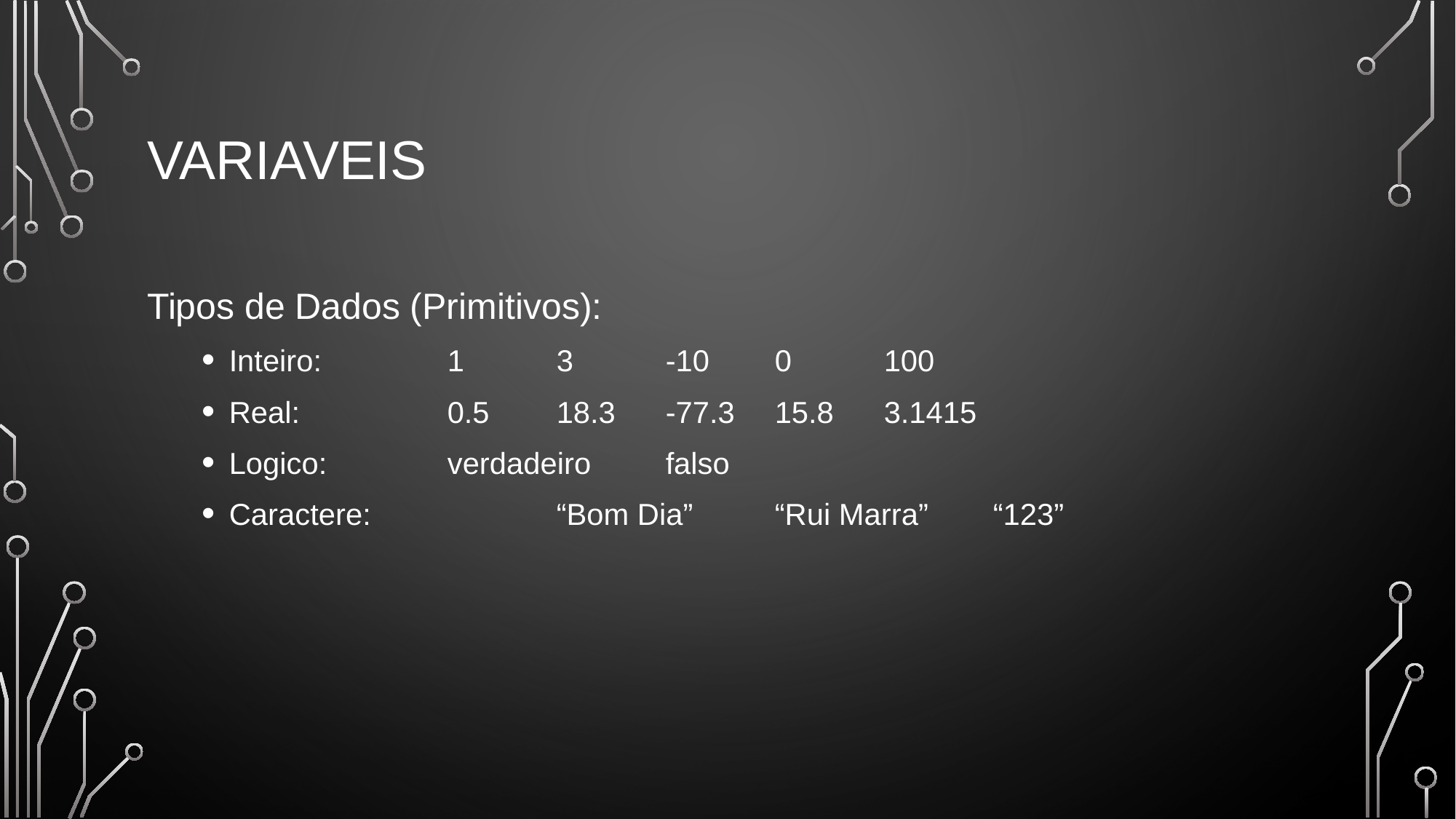

# variaveis
Tipos de Dados (Primitivos):
Inteiro:		1	3	-10	0	100
Real:		0.5	18.3	-77.3	15.8	3.1415
Logico:		verdadeiro	falso
Caractere:		“Bom Dia”	“Rui Marra”	“123”